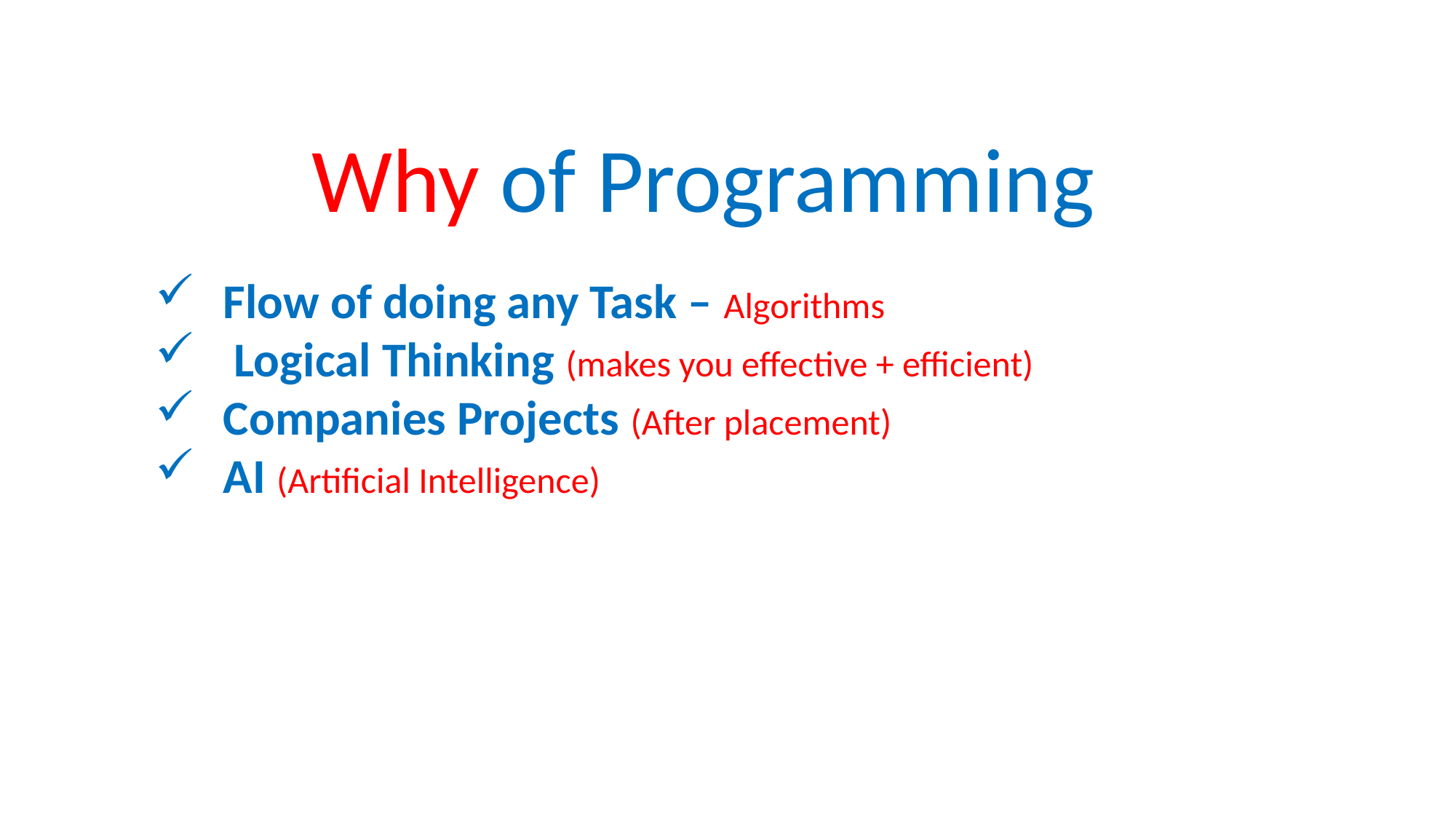

# Why of Programming
Flow of doing any Task – Algorithms
 Logical Thinking (makes you effective + efficient)
Companies Projects (After placement)
AI (Artificial Intelligence)